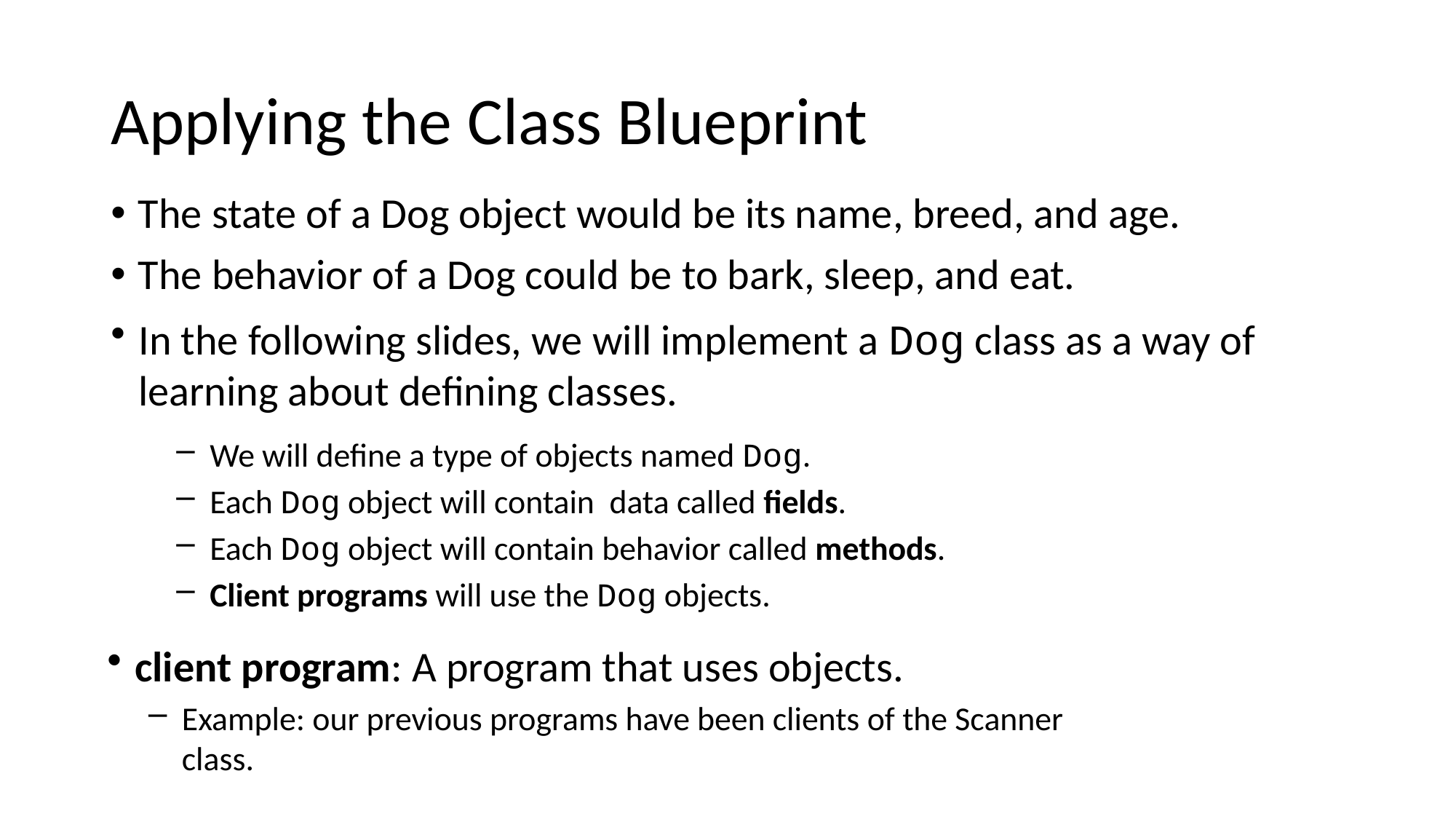

# Applying the Class Blueprint
The state of a Dog object would be its name, breed, and age.
The behavior of a Dog could be to bark, sleep, and eat.

In the following slides, we will implement a Dog class as a way of learning about defining classes.

We will define a type of objects named Dog.
Each Dog object will contain  data called fields.
Each Dog object will contain behavior called methods.
Client programs will use the Dog objects.
client program: A program that uses objects.
Example: our previous programs have been clients of the Scanner class.